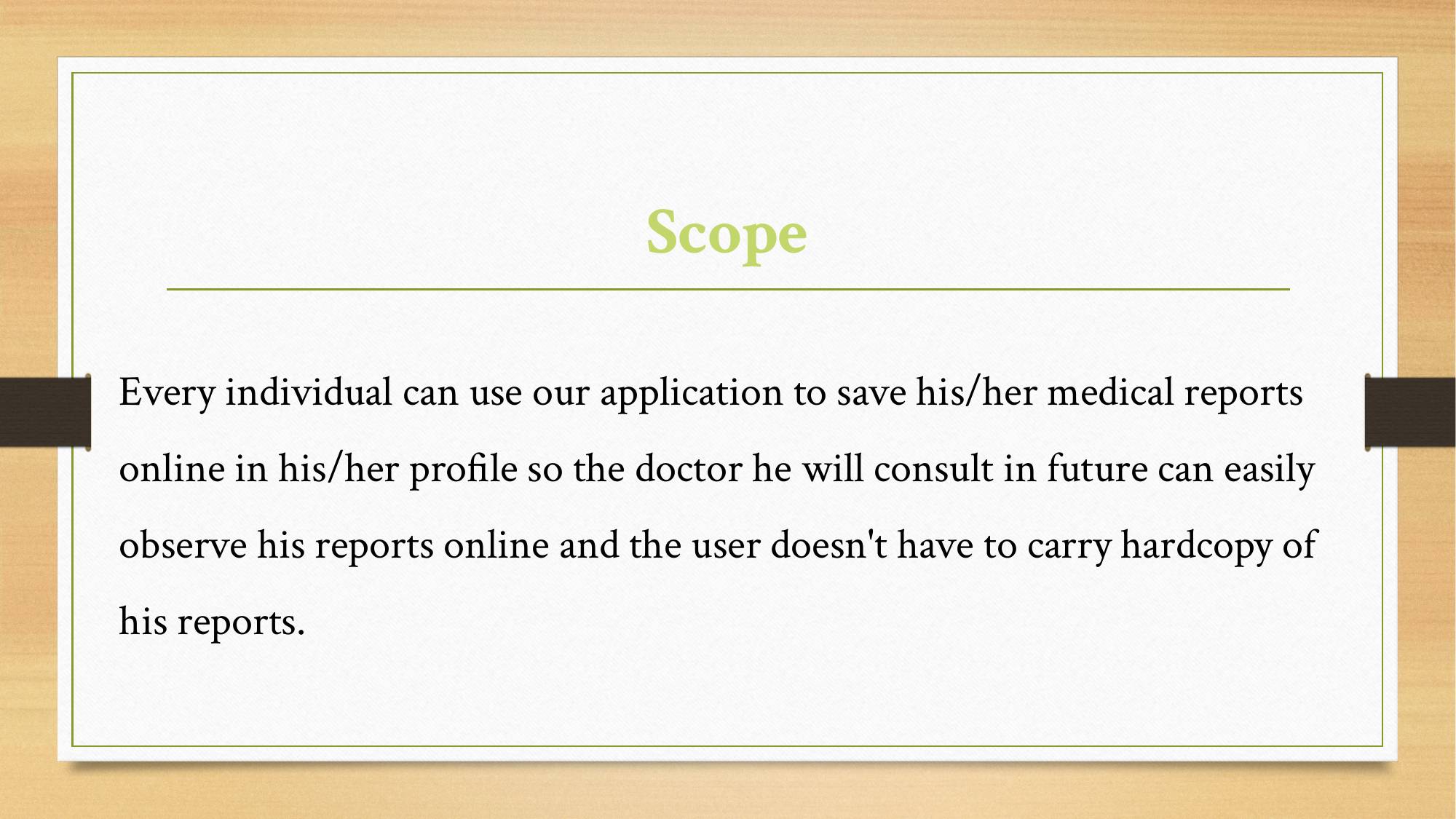

# Scope
Every individual can use our application to save his/her medical reports online in his/her profile so the doctor he will consult in future can easily observe his reports online and the user doesn't have to carry hardcopy of his reports.